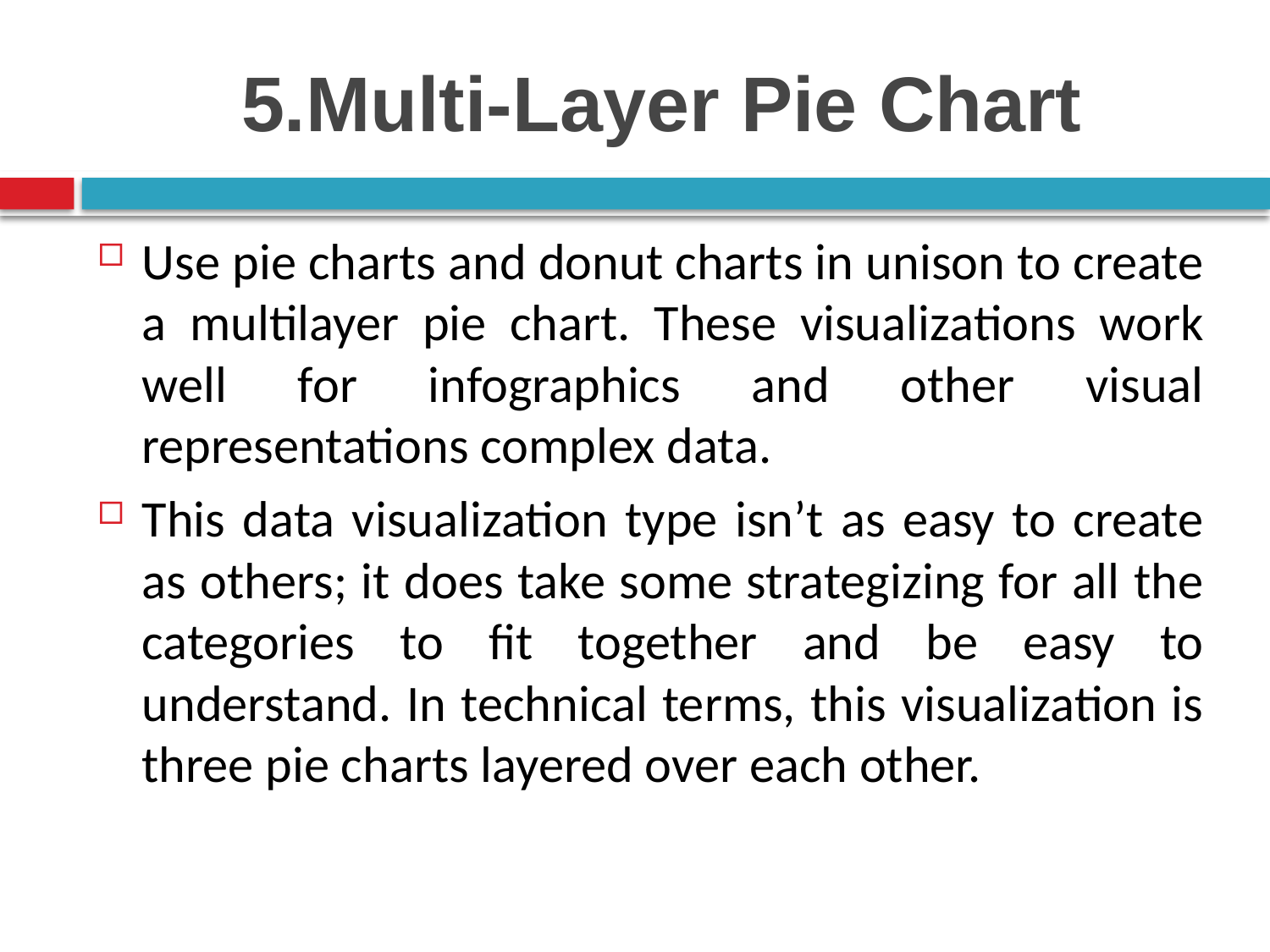

# 5.Multi-Layer Pie Chart
Use pie charts and donut charts in unison to create a multilayer pie chart. These visualizations work well for infographics and other visual representations complex data.
This data visualization type isn’t as easy to create as others; it does take some strategizing for all the categories to fit together and be easy to understand. In technical terms, this visualization is three pie charts layered over each other.